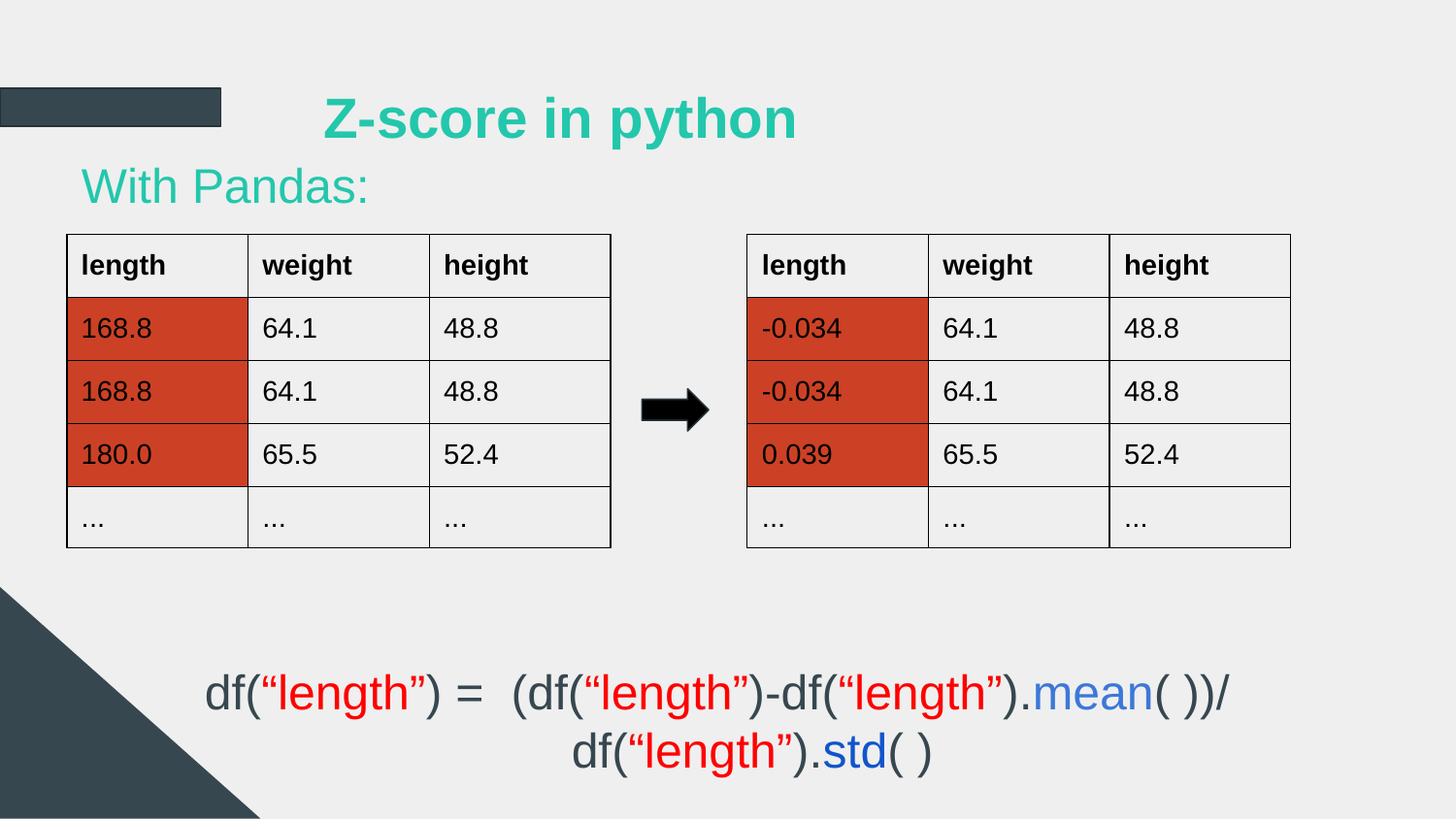

# Z-score in python
With Pandas:
| length | weight | height |
| --- | --- | --- |
| 168.8 | 64.1 | 48.8 |
| 168.8 | 64.1 | 48.8 |
| 180.0 | 65.5 | 52.4 |
| ... | ... | ... |
| length | weight | height |
| --- | --- | --- |
| -0.034 | 64.1 | 48.8 |
| -0.034 | 64.1 | 48.8 |
| 0.039 | 65.5 | 52.4 |
| ... | ... | ... |

df(“length”) =  (df(“length”)-df(“length”).mean( ))/
                           df(“length”).std( )